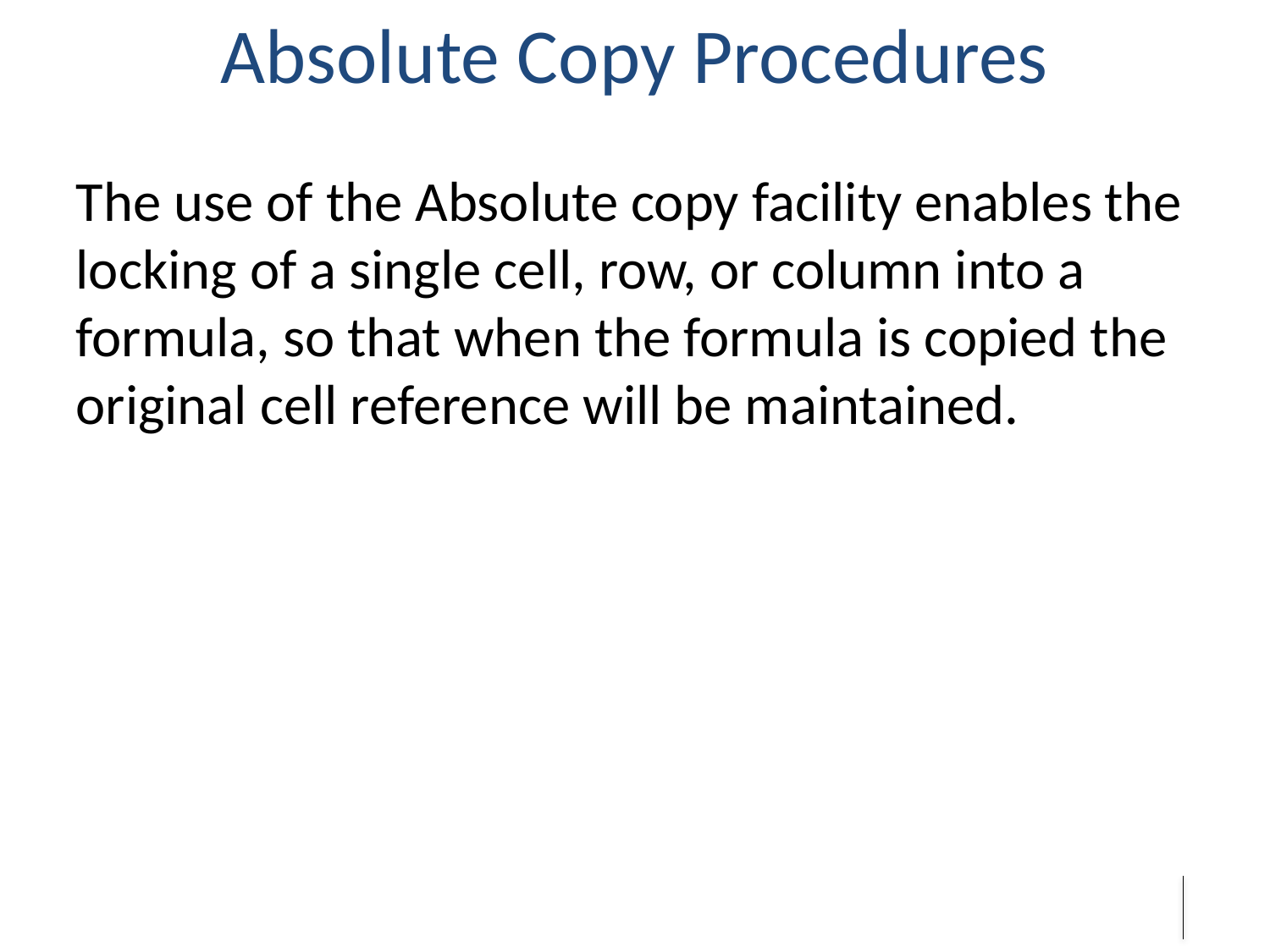

# Absolute Copy Procedures
The use of the Absolute copy facility enables the locking of a single cell, row, or column into a formula, so that when the formula is copied the original cell reference will be maintained.